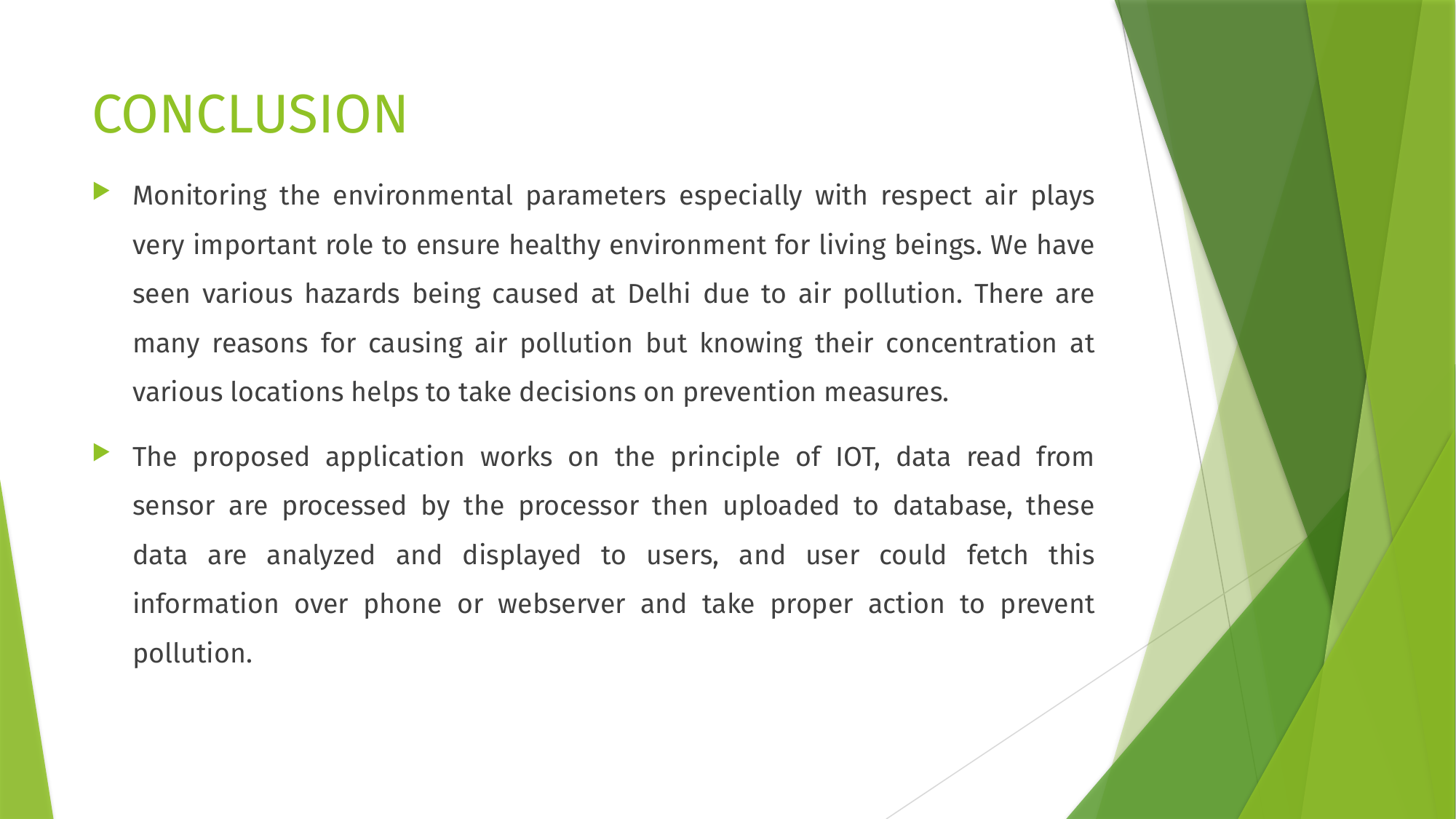

# CONCLUSION
Monitoring the environmental parameters especially with respect air plays very important role to ensure healthy environment for living beings. We have seen various hazards being caused at Delhi due to air pollution. There are many reasons for causing air pollution but knowing their concentration at various locations helps to take decisions on prevention measures.
The proposed application works on the principle of IOT, data read from sensor are processed by the processor then uploaded to database, these data are analyzed and displayed to users, and user could fetch this information over phone or webserver and take proper action to prevent pollution.